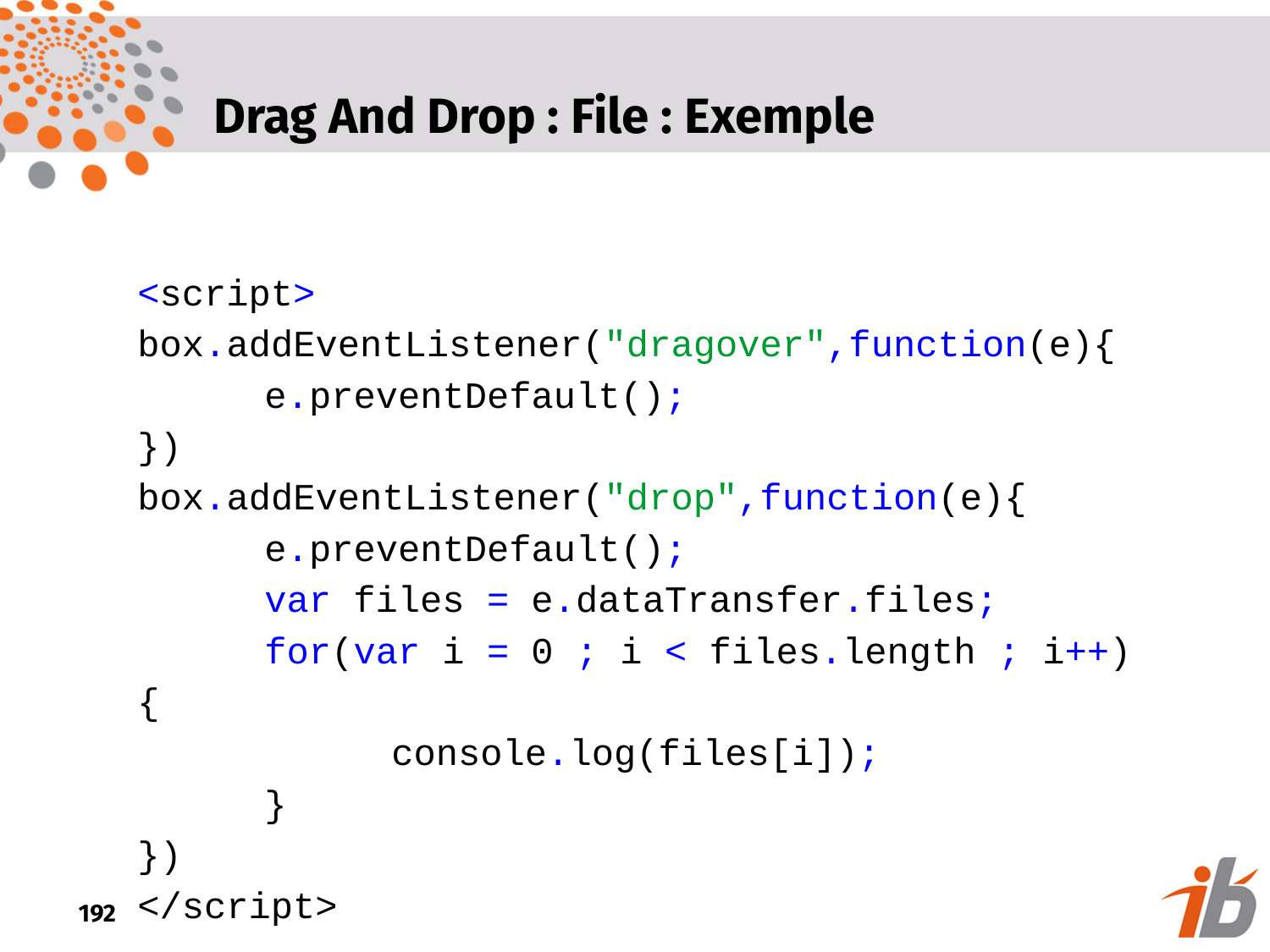

Drag And Drop : File : Exemple
<script>
box.addEventListener("dragover",function(e){
	e.preventDefault();
})
box.addEventListener("drop",function(e){
	e.preventDefault();
	var files = e.dataTransfer.files;
	for(var i = 0 ; i < files.length ; i++){
		console.log(files[i]);
	}
})
</script>

192